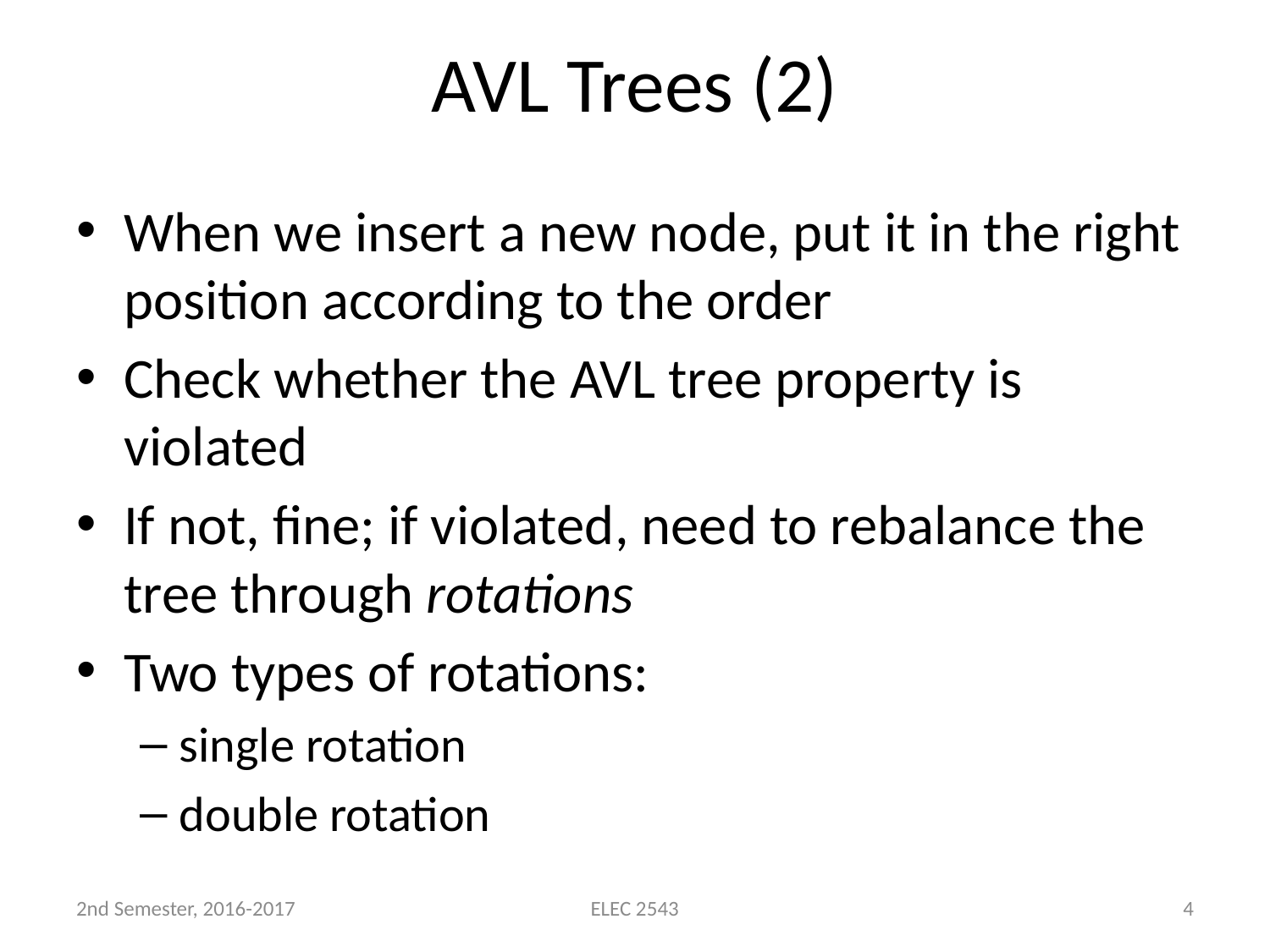

# AVL Trees (2)
When we insert a new node, put it in the right position according to the order
Check whether the AVL tree property is violated
If not, fine; if violated, need to rebalance the tree through rotations
Two types of rotations:
single rotation
double rotation
2nd Semester, 2016-2017
ELEC 2543
4